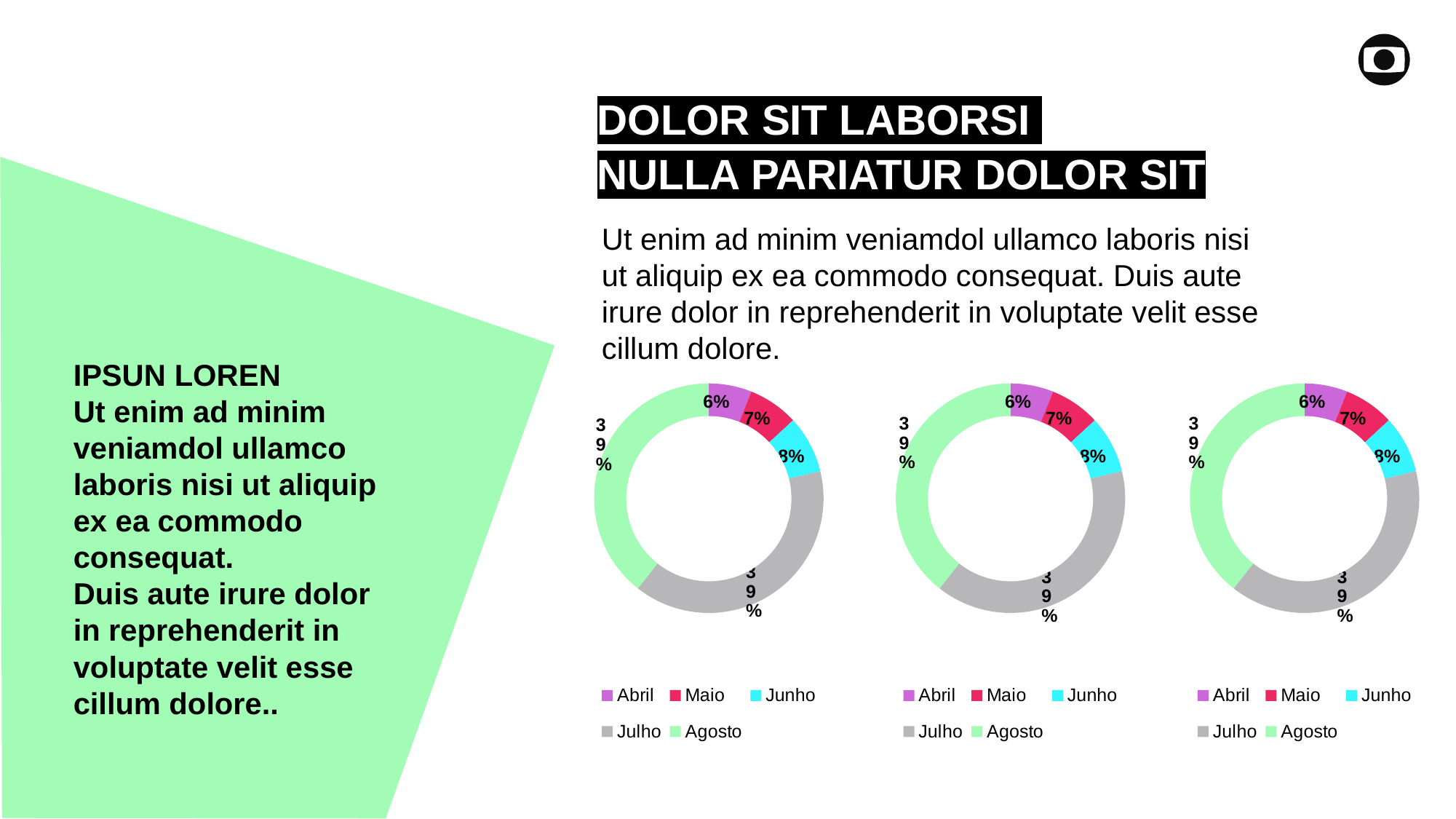

DOLOR SIT LABORSI
NULLA PARIATUR DOLOR SIT
Ut enim ad minim veniamdol ullamco laboris nisi ut aliquip ex ea commodo consequat. Duis aute irure dolor in reprehenderit in voluptate velit esse cillum dolore.

IPSUN LOREN
Ut enim ad minim veniamdol ullamco laboris nisi ut aliquip ex ea commodo consequat.
Duis aute irure dolor in reprehenderit in voluptate velit esse cillum dolore..

### Chart

| Category |  |
|---|---|
| Abril | 6.0 |
| Maio | 7.0 |
| Junho | 8.0 |
| Julho | 39.0 |
| Agosto | 39.0 |

### Chart

| Category |  |
|---|---|
| Abril | 6.0 |
| Maio | 7.0 |
| Junho | 8.0 |
| Julho | 39.0 |
| Agosto | 39.0 |

### Chart

| Category |  |
|---|---|
| Abril | 6.0 |
| Maio | 7.0 |
| Junho | 8.0 |
| Julho | 39.0 |
| Agosto | 39.0 |